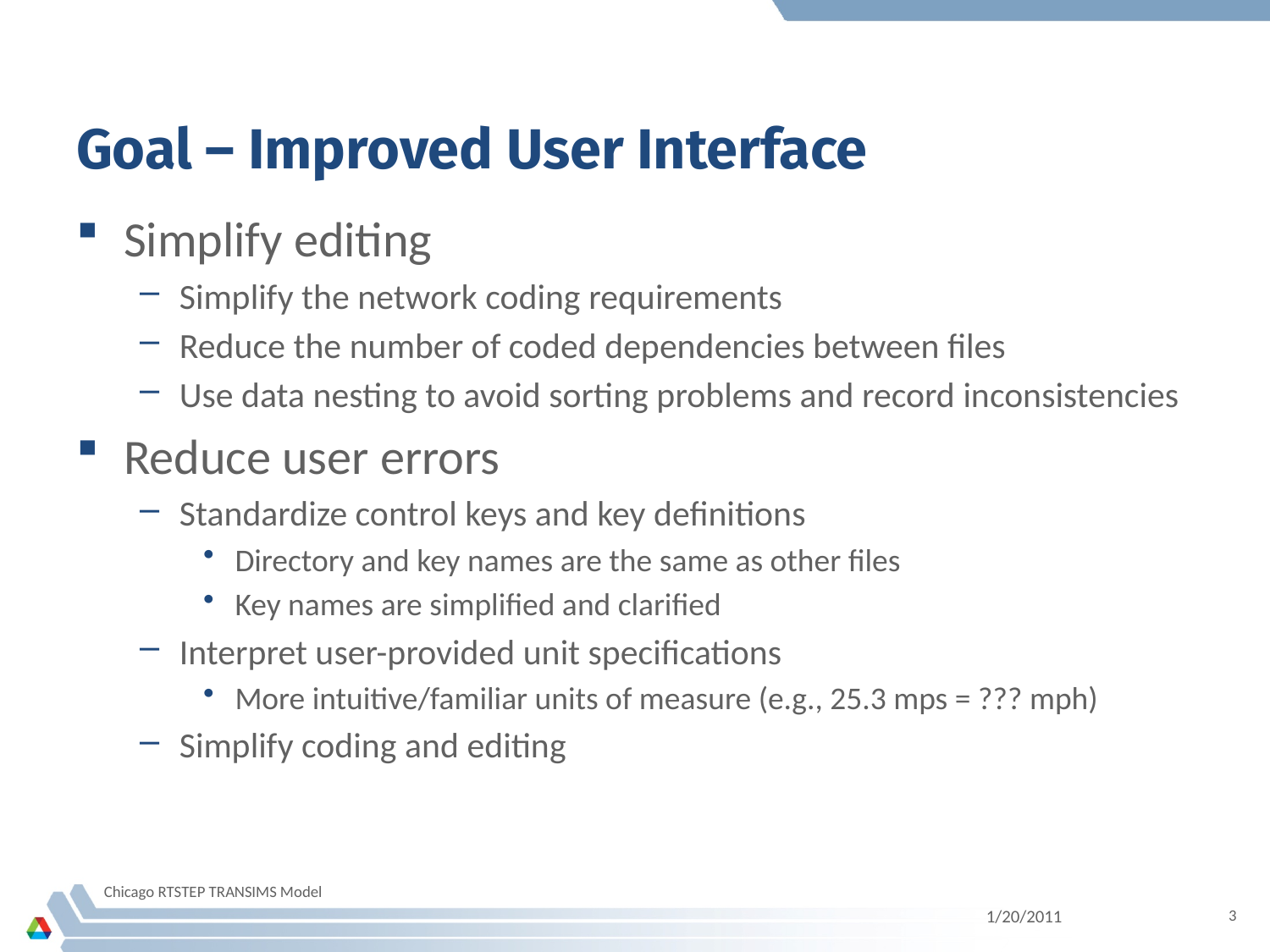

# Goal – Improved User Interface
Simplify editing
Simplify the network coding requirements
Reduce the number of coded dependencies between files
Use data nesting to avoid sorting problems and record inconsistencies
Reduce user errors
Standardize control keys and key definitions
Directory and key names are the same as other files
Key names are simplified and clarified
Interpret user-provided unit specifications
More intuitive/familiar units of measure (e.g., 25.3 mps = ??? mph)
Simplify coding and editing

Chicago RTSTEP TRANSIMS Model
1/20/2011
3